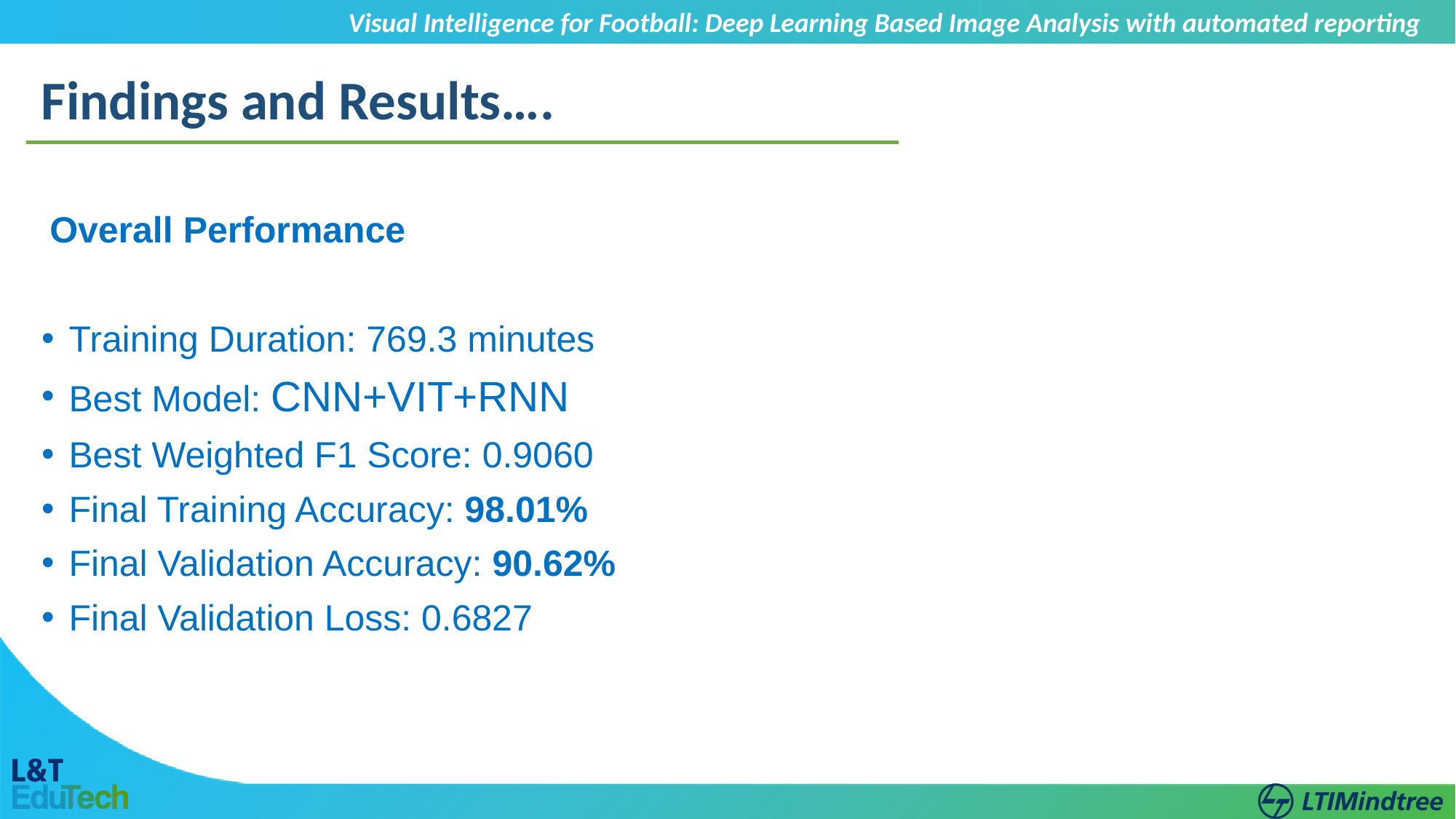

Visual Intelligence for Football: Deep Learning Based Image Analysis with automated reporting

Findings and Results….

 Overall Performance

Training Duration: 769.3 minutes
Best Model: CNN+VIT+RNN
Best Weighted F1 Score: 0.9060
Final Training Accuracy: 98.01%
Final Validation Accuracy: 90.62%
Final Validation Loss: 0.6827